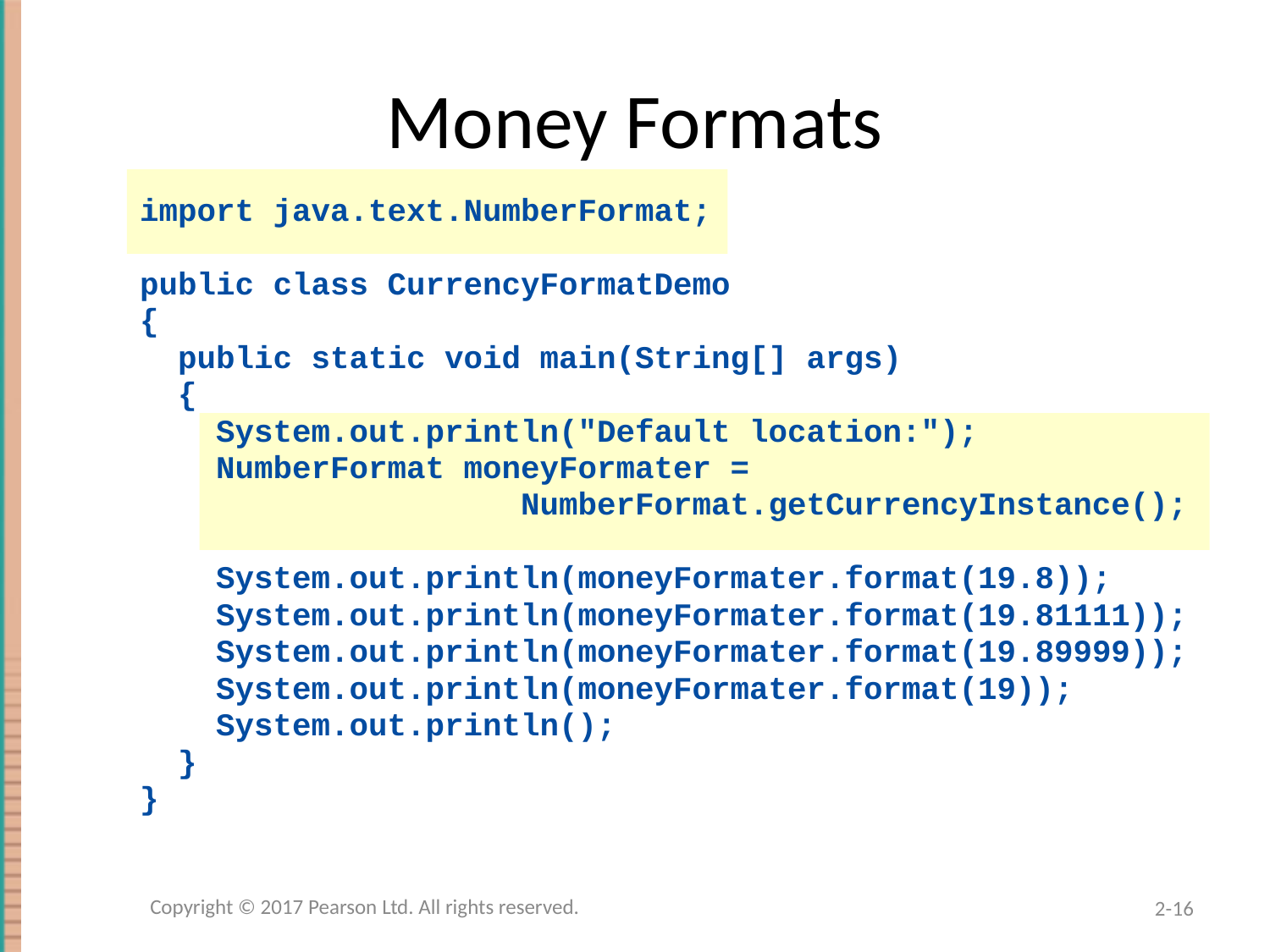

# Money Formats

import java.text.NumberFormat;

public class CurrencyFormatDemo
{
  public static void main(String[] args)
  {
    System.out.println("Default location:");
    NumberFormat moneyFormater =
                    NumberFormat.getCurrencyInstance();

    System.out.println(moneyFormater.format(19.8));
    System.out.println(moneyFormater.format(19.81111));
    System.out.println(moneyFormater.format(19.89999));
    System.out.println(moneyFormater.format(19));
    System.out.println();
  }
}

Copyright © 2017 Pearson Ltd. All rights reserved.
2-16